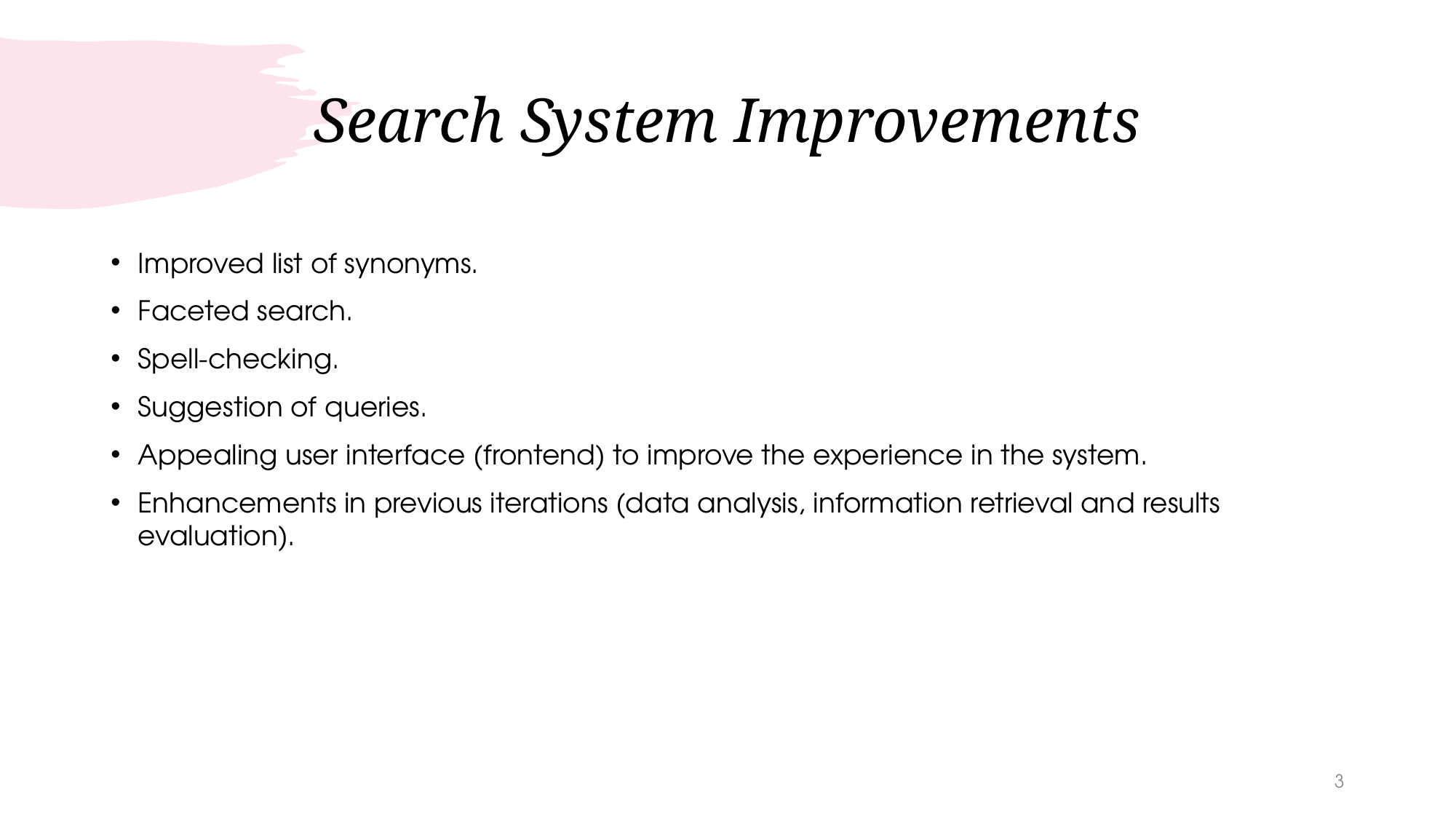

# Search System Improvements
Improved list of synonyms.
Faceted search.
Spell-checking.
Suggestion of queries.
Appealing user interface (frontend) to improve the experience in the system.
Enhancements in previous iterations (data analysis, information retrieval and results evaluation).
3